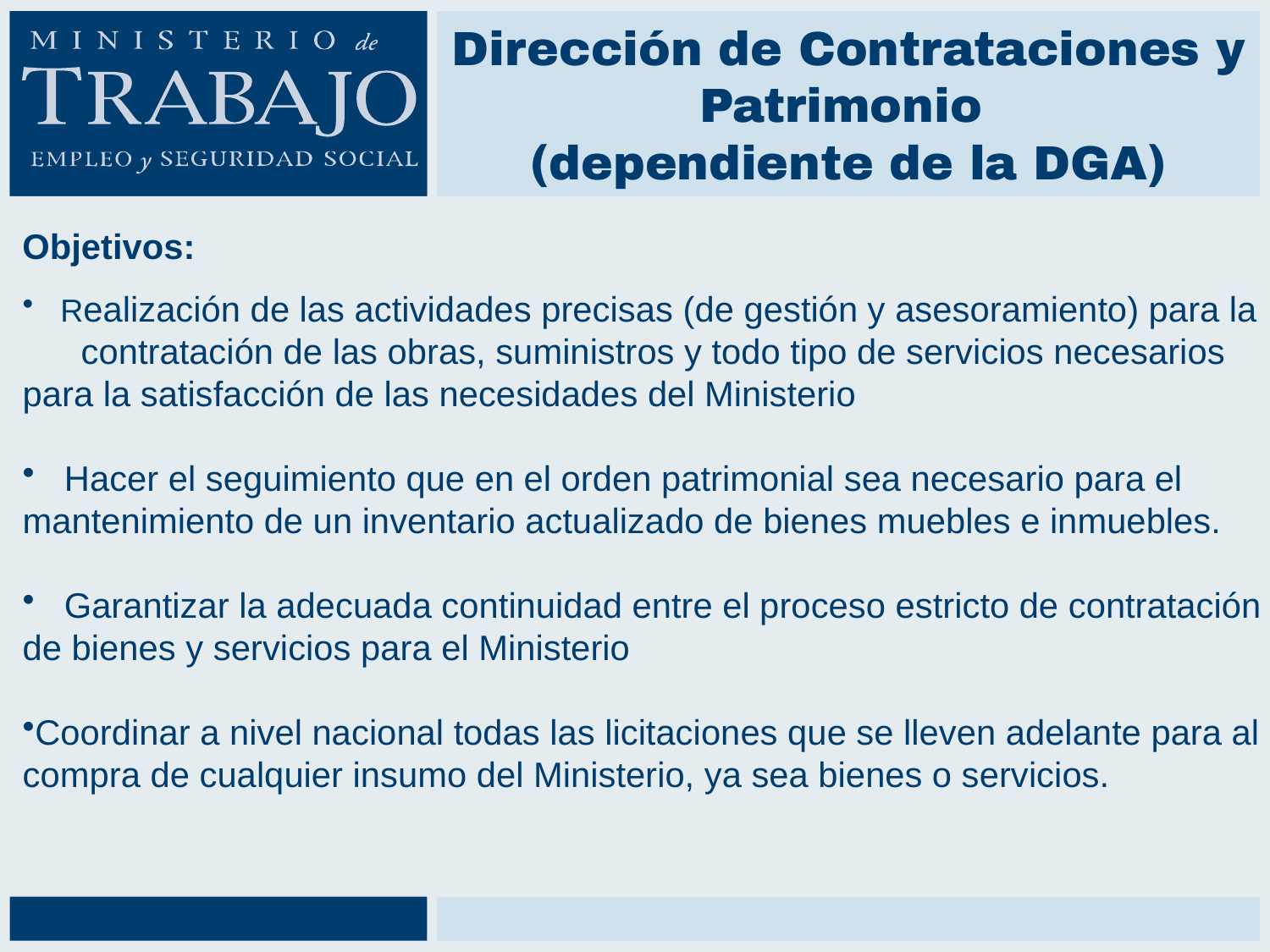

# Dirección de Contrataciones y Patrimonio (dependiente de la DGA)
Objetivos:

   Realización de las actividades precisas (de gestión y asesoramiento) para la       contratación de las obras, suministros y todo tipo de servicios necesarios para la satisfacción de las necesidades del Ministerio

   Hacer el seguimiento que en el orden patrimonial sea necesario para el mantenimiento de un inventario actualizado de bienes muebles e inmuebles.

   Garantizar la adecuada continuidad entre el proceso estricto de contratación de bienes y servicios para el Ministerio

Coordinar a nivel nacional todas las licitaciones que se lleven adelante para al compra de cualquier insumo del Ministerio, ya sea bienes o servicios.